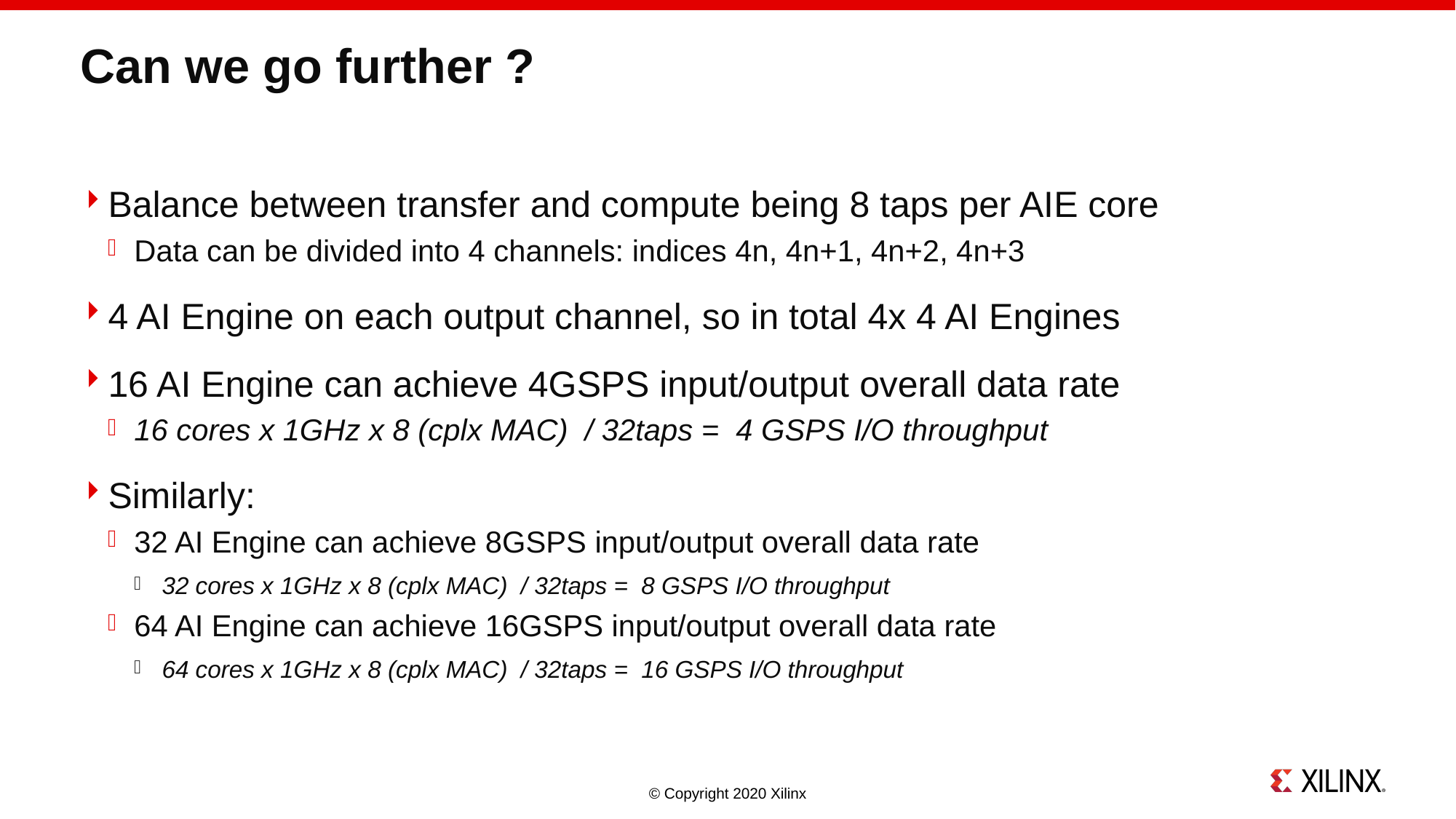

# Can we go further ?
Balance between transfer and compute being 8 taps per AIE core
Data can be divided into 4 channels: indices 4n, 4n+1, 4n+2, 4n+3
4 AI Engine on each output channel, so in total 4x 4 AI Engines
16 AI Engine can achieve 4GSPS input/output overall data rate
16 cores x 1GHz x 8 (cplx MAC)  / 32taps =  4 GSPS I/O throughput
Similarly:
32 AI Engine can achieve 8GSPS input/output overall data rate
32 cores x 1GHz x 8 (cplx MAC)  / 32taps =  8 GSPS I/O throughput
64 AI Engine can achieve 16GSPS input/output overall data rate
64 cores x 1GHz x 8 (cplx MAC)  / 32taps =  16 GSPS I/O throughput